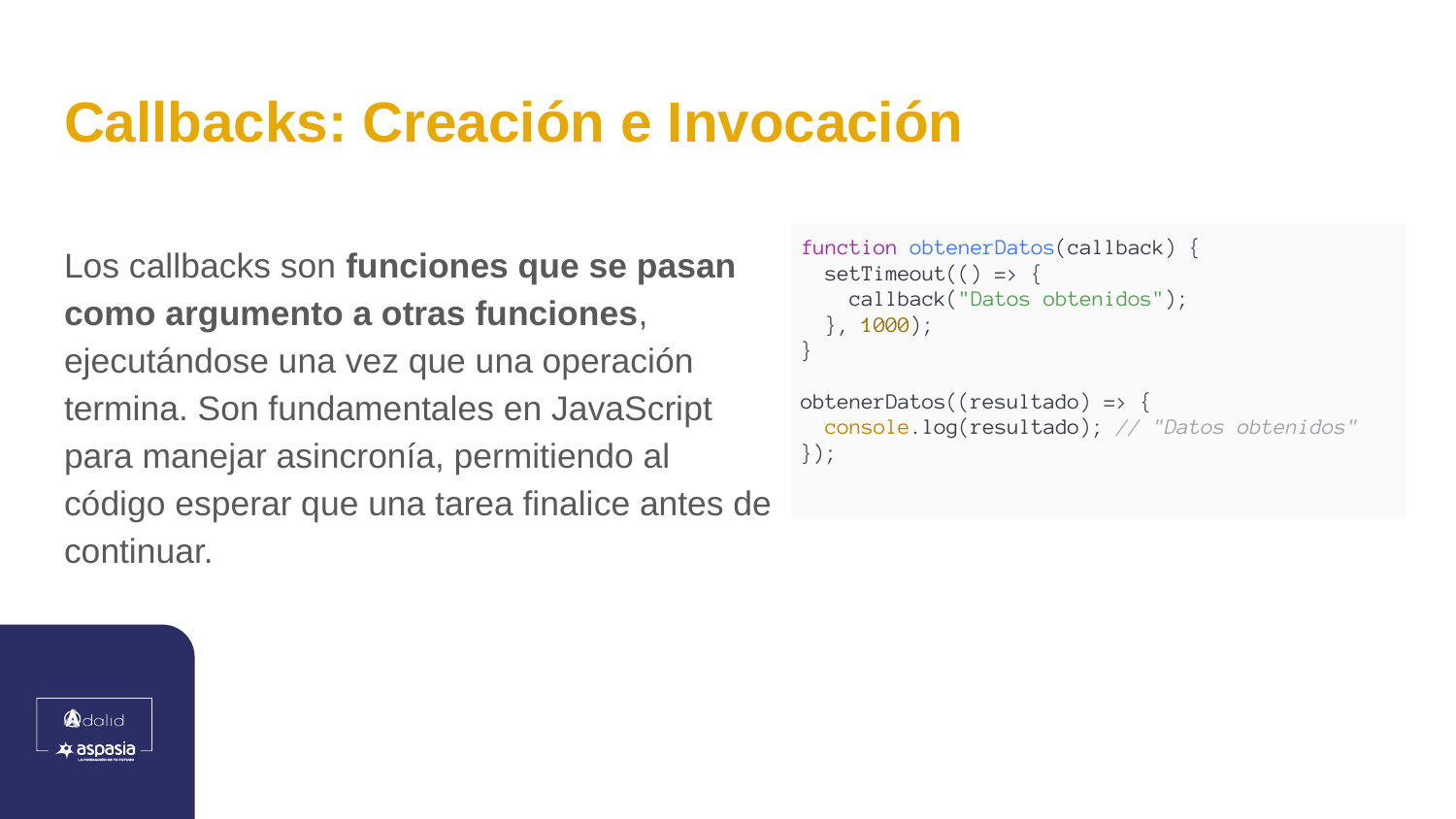

# Callbacks: Creación e Invocación
Los callbacks son funciones que se pasan como argumento a otras funciones, ejecutándose una vez que una operación termina. Son fundamentales en JavaScript para manejar asincronía, permitiendo al código esperar que una tarea finalice antes de continuar.
| function obtenerDatos(callback) { setTimeout(() => { callback("Datos obtenidos"); }, 1000); } obtenerDatos((resultado) => { console.log(resultado); // "Datos obtenidos" }); |
| --- |